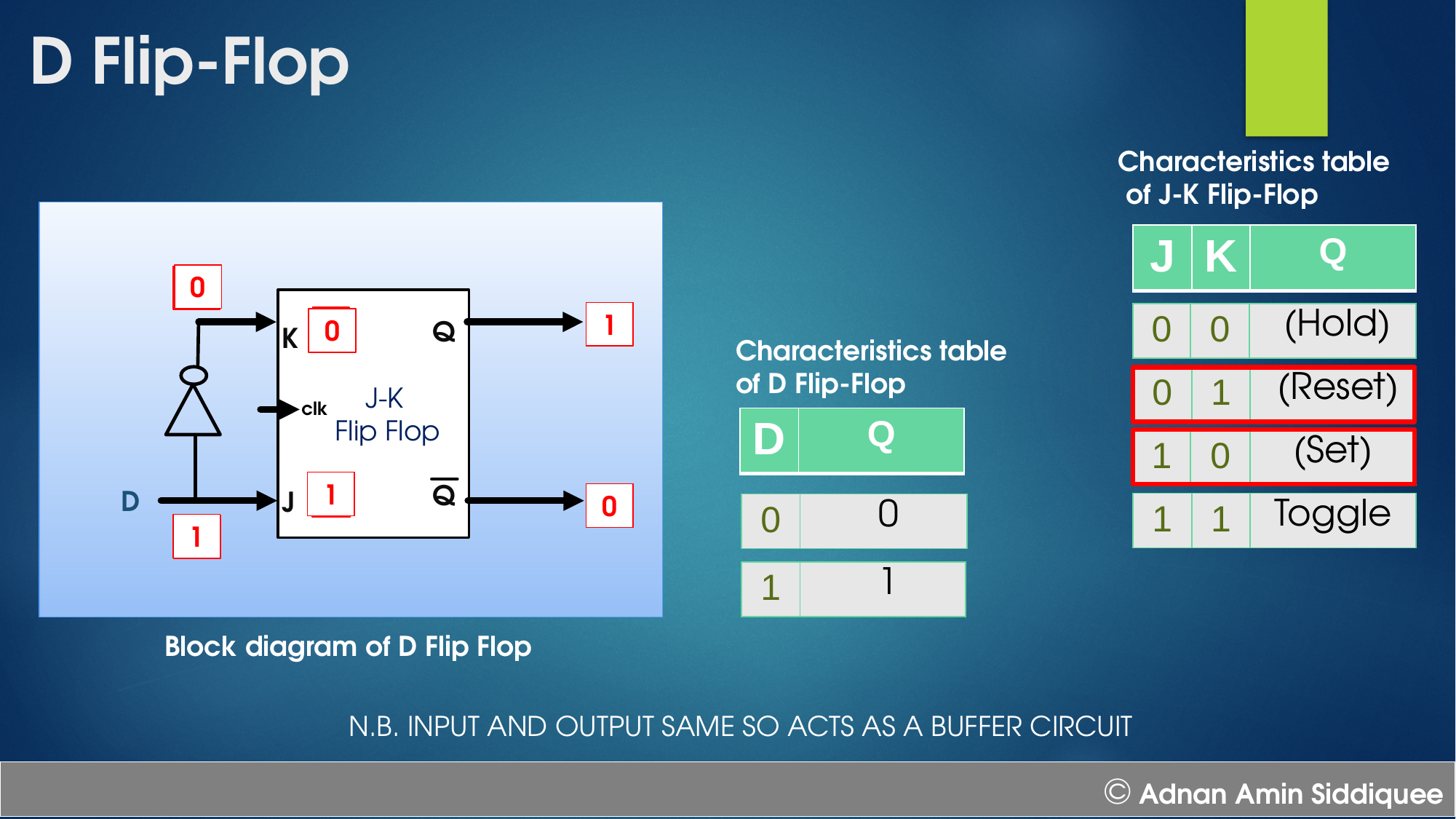

# D Flip-Flop
Characteristics table
 of J-K Flip-Flop

| J | K | Q |
| --- | --- | --- |
0
1

1
0
| 0 | 0 | (Hold) |
| --- | --- | --- |
1
0
Q

Q
K

J
Characteristics table of D Flip-Flop

| 0 | 1 | (Reset) |
| --- | --- | --- |

J-K
Flip Flop

clk
| D | Q |
| --- | --- |

| 1 | 0 | (Set) |
| --- | --- | --- |
1
0
D
0
1
| 1 | 1 | Toggle |
| --- | --- | --- |
| 0 | 0 |
| --- | --- |
1
0
| 1 | 1 |
| --- | --- |
Block diagram of D Flip Flop
N.B. INPUT AND OUTPUT SAME SO ACTS AS A BUFFER CIRCUIT
© Adnan Amin Siddiquee